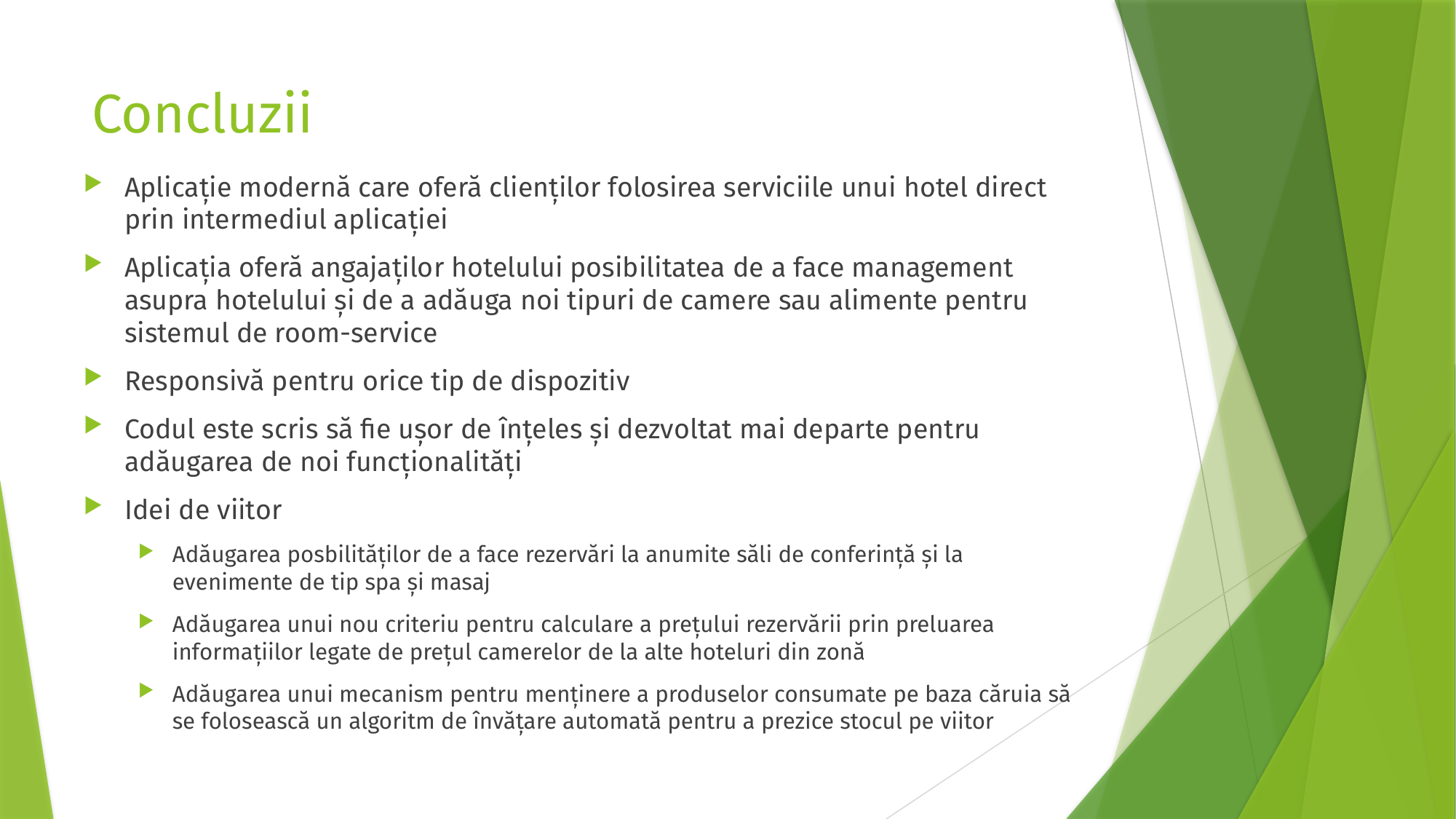

# Concluzii
Aplicație modernă care oferă clienților folosirea serviciile unui hotel direct prin intermediul aplicației
Aplicația oferă angajaților hotelului posibilitatea de a face management asupra hotelului și de a adăuga noi tipuri de camere sau alimente pentru sistemul de room-service
Responsivă pentru orice tip de dispozitiv
Codul este scris să fie ușor de înțeles și dezvoltat mai departe pentru adăugarea de noi funcționalități
Idei de viitor
Adăugarea posbilităților de a face rezervări la anumite săli de conferință și la evenimente de tip spa și masaj
Adăugarea unui nou criteriu pentru calculare a prețului rezervării prin preluarea informațiilor legate de prețul camerelor de la alte hoteluri din zonă
Adăugarea unui mecanism pentru menținere a produselor consumate pe baza căruia să se folosească un algoritm de învățare automată pentru a prezice stocul pe viitor